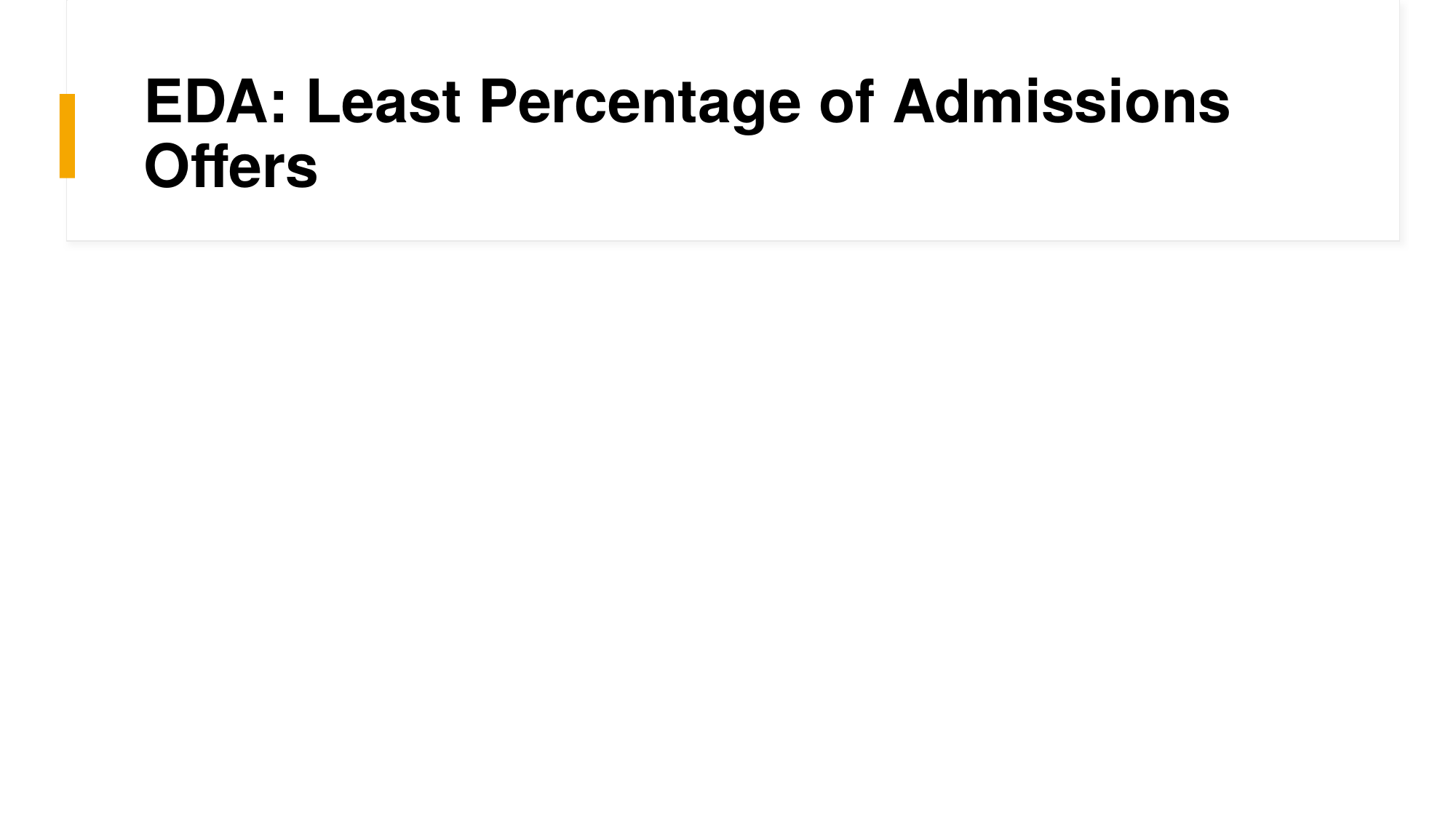

# EDA: Least Percentage of Admissions Offers